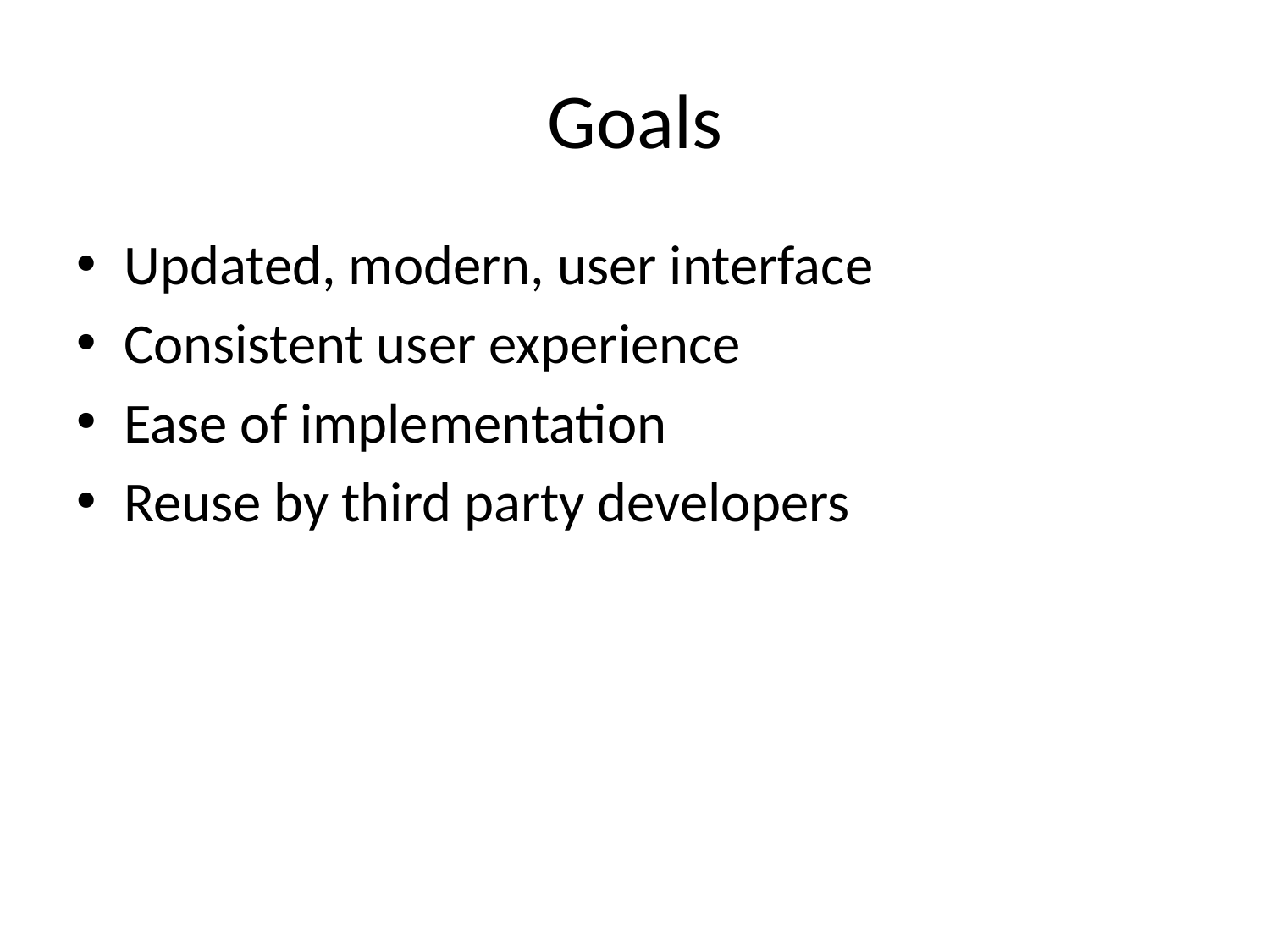

# Goals
Updated, modern, user interface
Consistent user experience
Ease of implementation
Reuse by third party developers